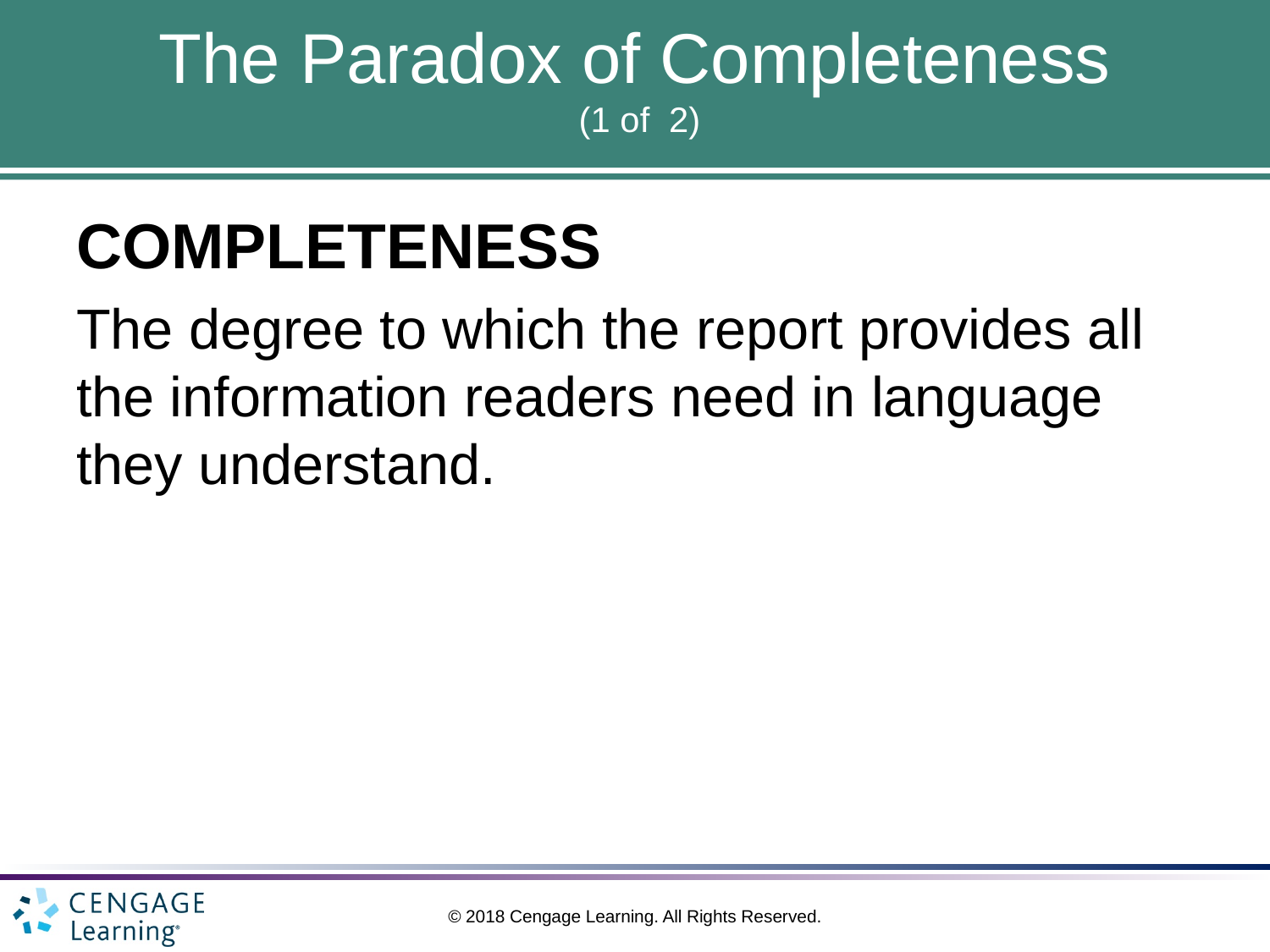

# The Paradox of Completeness (1 of  2)
COMPLETENESS
The degree to which the report provides all the information readers need in language they understand.